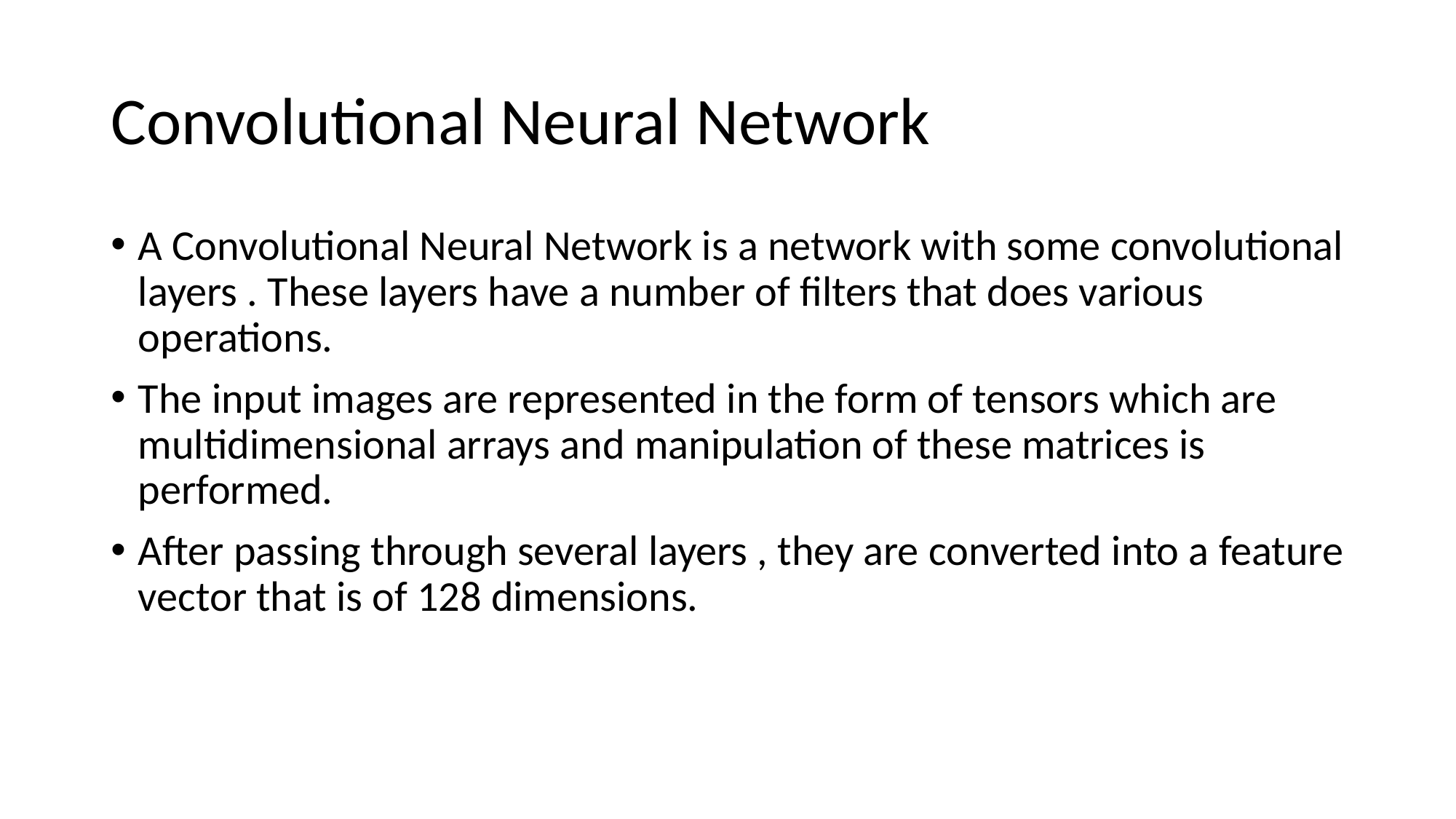

# Convolutional Neural Network
A Convolutional Neural Network is a network with some convolutional layers . These layers have a number of filters that does various operations.
The input images are represented in the form of tensors which are multidimensional arrays and manipulation of these matrices is performed.
After passing through several layers , they are converted into a feature vector that is of 128 dimensions.